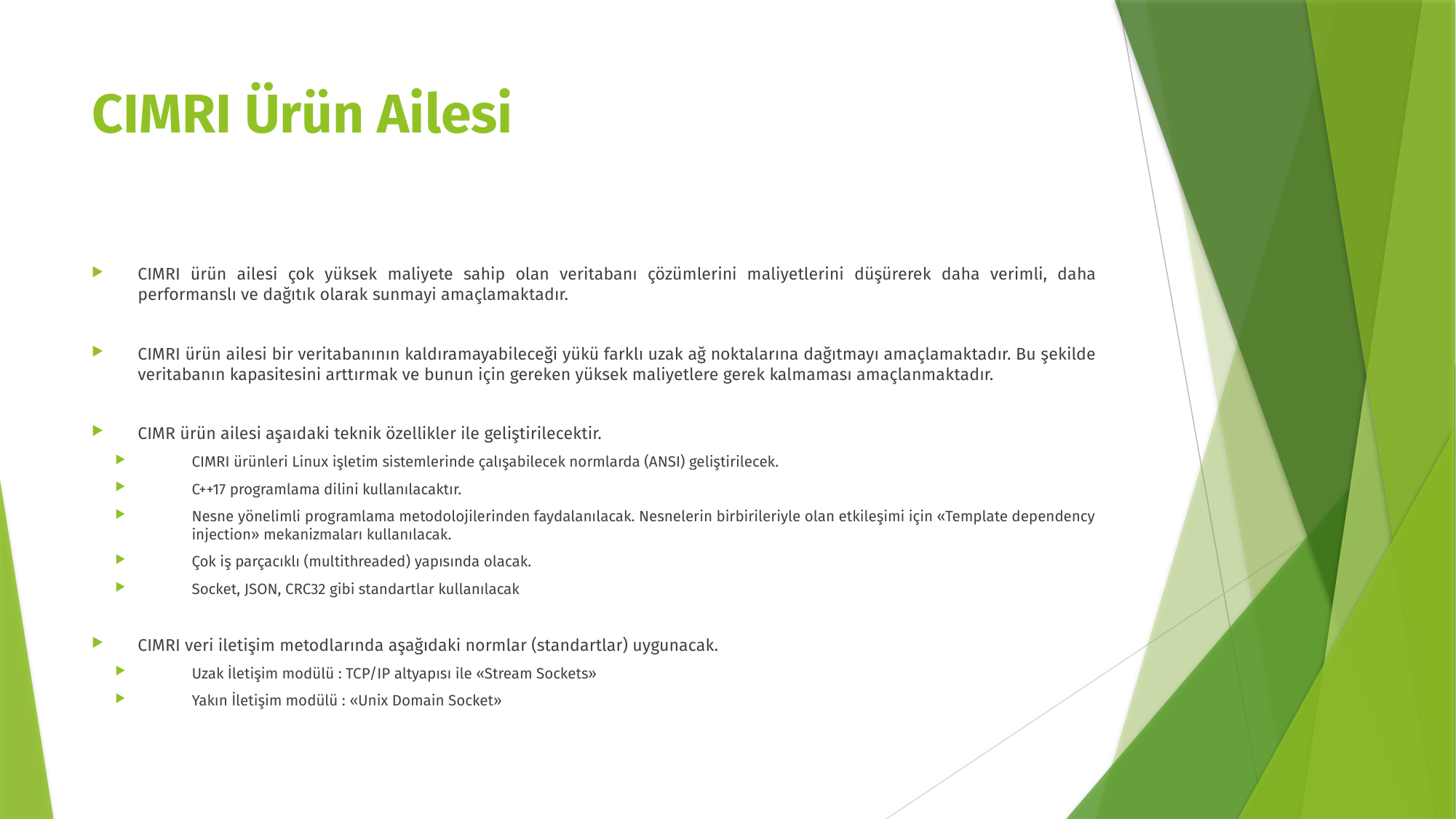

# CIMRI Ürün Ailesi
CIMRI ürün ailesi çok yüksek maliyete sahip olan veritabanı çözümlerini maliyetlerini düşürerek daha verimli, daha performanslı ve dağıtık olarak sunmayi amaçlamaktadır.

CIMRI ürün ailesi bir veritabanının kaldıramayabileceği yükü farklı uzak ağ noktalarına dağıtmayı amaçlamaktadır. Bu şekilde veritabanın kapasitesini arttırmak ve bunun için gereken yüksek maliyetlere gerek kalmaması amaçlanmaktadır.

CIMR ürün ailesi aşaıdaki teknik özellikler ile geliştirilecektir.
CIMRI ürünleri Linux işletim sistemlerinde çalışabilecek normlarda (ANSI) geliştirilecek.
C++17 programlama dilini kullanılacaktır.
Nesne yönelimli programlama metodolojilerinden faydalanılacak. Nesnelerin birbirileriyle olan etkileşimi için «Template dependency injection» mekanizmaları kullanılacak.
Çok iş parçacıklı (multithreaded) yapısında olacak.
Socket, JSON, CRC32 gibi standartlar kullanılacak

CIMRI veri iletişim metodlarında aşağıdaki normlar (standartlar) uygunacak.
Uzak İletişim modülü : TCP/IP altyapısı ile «Stream Sockets»
Yakın İletişim modülü : «Unix Domain Socket»